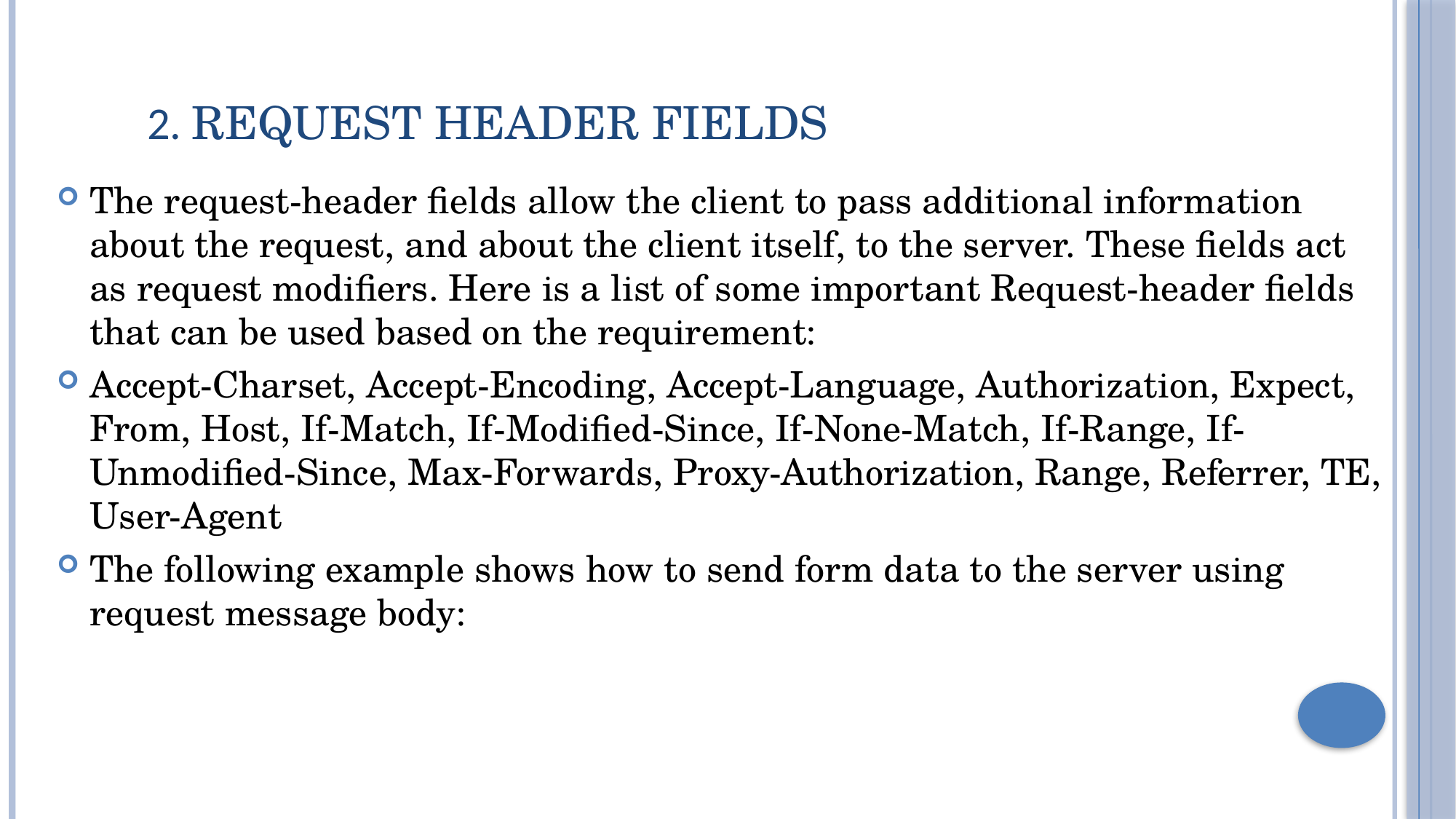

# 2. Request Header Fields
The request-header fields allow the client to pass additional information about the request, and about the client itself, to the server. These fields act as request modifiers. Here is a list of some important Request-header fields that can be used based on the requirement:
Accept-Charset, Accept-Encoding, Accept-Language, Authorization, Expect, From, Host, If-Match, If-Modified-Since, If-None-Match, If-Range, If-Unmodified-Since, Max-Forwards, Proxy-Authorization, Range, Referrer, TE, User-Agent
The following example shows how to send form data to the server using request message body: